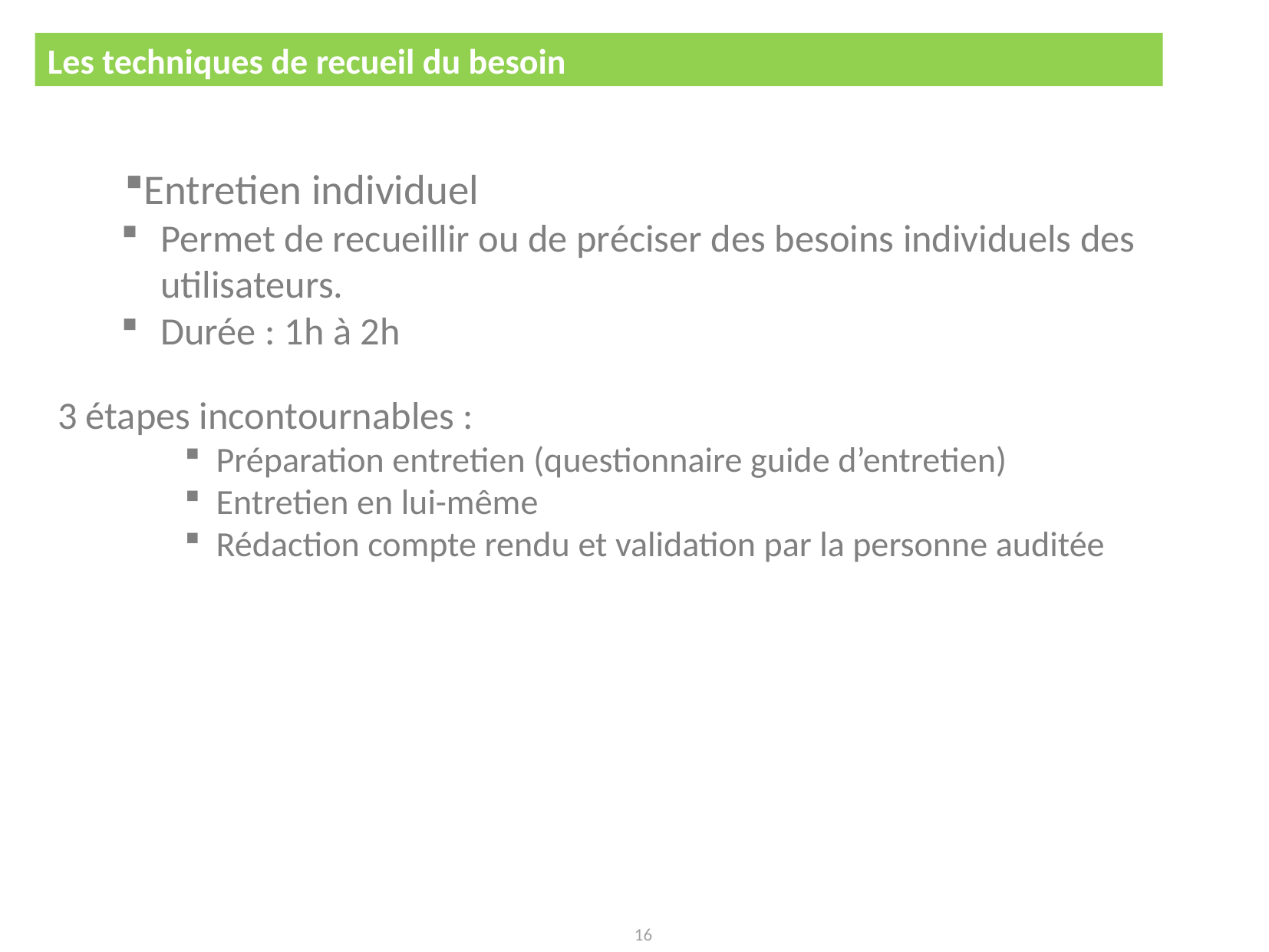

Les techniques de recueil du besoin
CDC pour le développement d'un logiciel
Entretien individuel
Permet de recueillir ou de préciser des besoins individuels des utilisateurs.
Durée : 1h à 2h

3 étapes incontournables :
Préparation entretien (questionnaire guide d’entretien)
Entretien en lui-même
Rédaction compte rendu et validation par la personne auditée
16